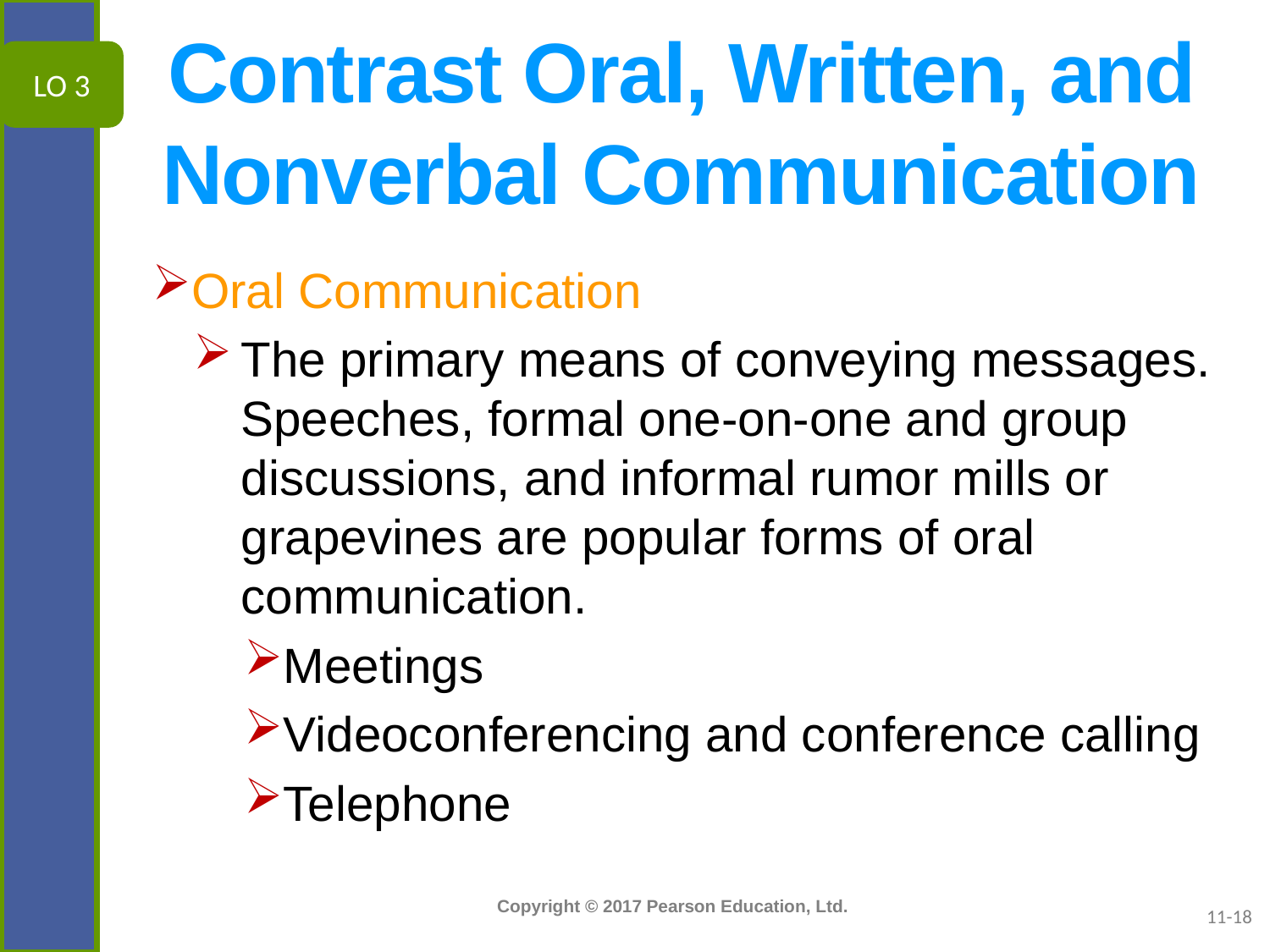

# Contrast Oral, Written, and Nonverbal Communication
LO 3
Oral Communication
The primary means of conveying messages. Speeches, formal one-on-one and group discussions, and informal rumor mills or grapevines are popular forms of oral communication.
Meetings
Videoconferencing and conference calling
Telephone

11-18